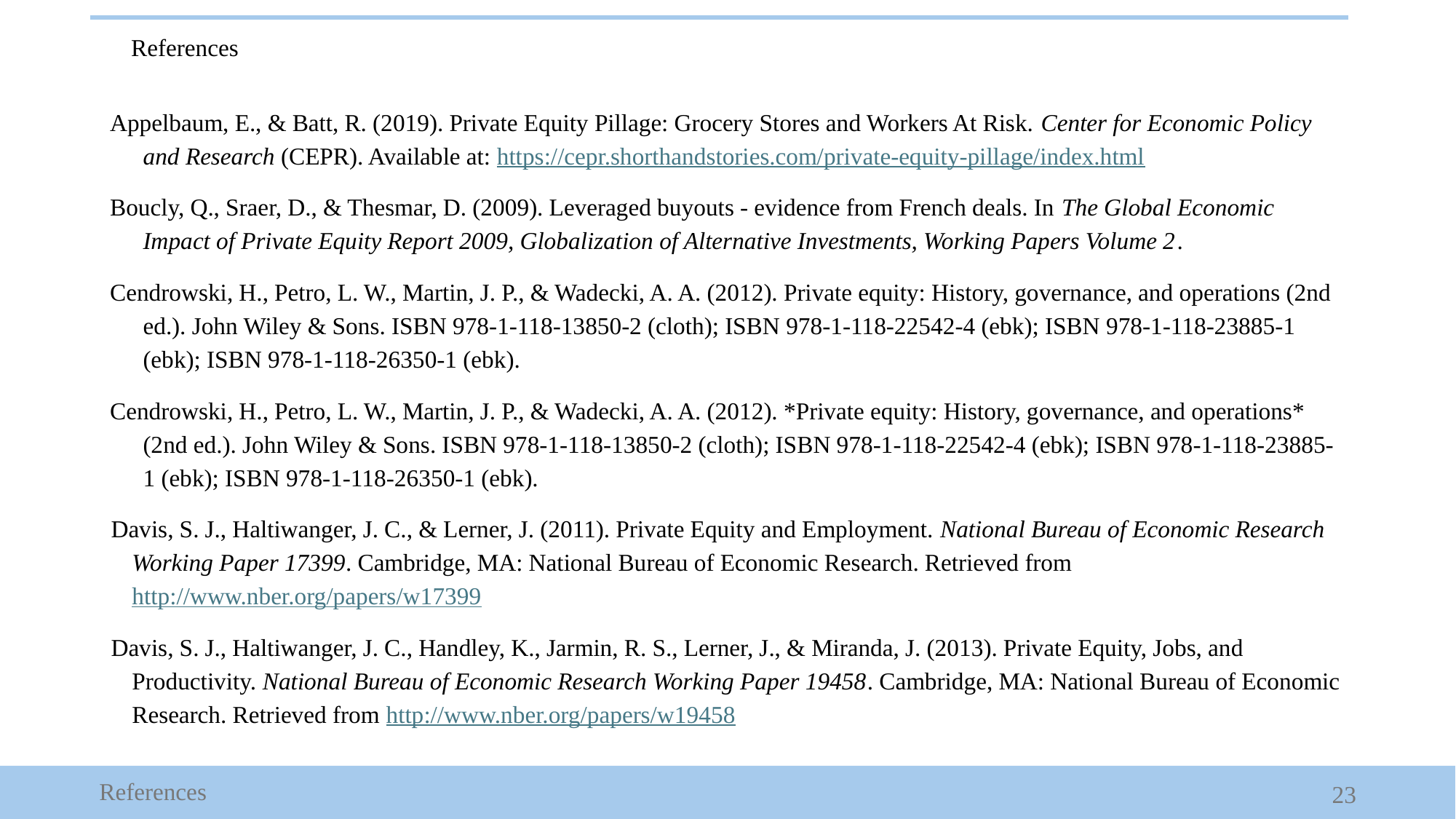

References
Appelbaum, E., & Batt, R. (2019). Private Equity Pillage: Grocery Stores and Workers At Risk. Center for Economic Policy and Research (CEPR). Available at: https://cepr.shorthandstories.com/private-equity-pillage/index.html
Boucly, Q., Sraer, D., & Thesmar, D. (2009). Leveraged buyouts - evidence from French deals. In The Global Economic Impact of Private Equity Report 2009, Globalization of Alternative Investments, Working Papers Volume 2.
Cendrowski, H., Petro, L. W., Martin, J. P., & Wadecki, A. A. (2012). Private equity: History, governance, and operations (2nd ed.). John Wiley & Sons. ISBN 978-1-118-13850-2 (cloth); ISBN 978-1-118-22542-4 (ebk); ISBN 978-1-118-23885-1 (ebk); ISBN 978-1-118-26350-1 (ebk).
Cendrowski, H., Petro, L. W., Martin, J. P., & Wadecki, A. A. (2012). *Private equity: History, governance, and operations* (2nd ed.). John Wiley & Sons. ISBN 978-1-118-13850-2 (cloth); ISBN 978-1-118-22542-4 (ebk); ISBN 978-1-118-23885-1 (ebk); ISBN 978-1-118-26350-1 (ebk).
Davis, S. J., Haltiwanger, J. C., & Lerner, J. (2011). Private Equity and Employment. National Bureau of Economic Research Working Paper 17399. Cambridge, MA: National Bureau of Economic Research. Retrieved from http://www.nber.org/papers/w17399
Davis, S. J., Haltiwanger, J. C., Handley, K., Jarmin, R. S., Lerner, J., & Miranda, J. (2013). Private Equity, Jobs, and Productivity. National Bureau of Economic Research Working Paper 19458. Cambridge, MA: National Bureau of Economic Research. Retrieved from http://www.nber.org/papers/w19458

References
23